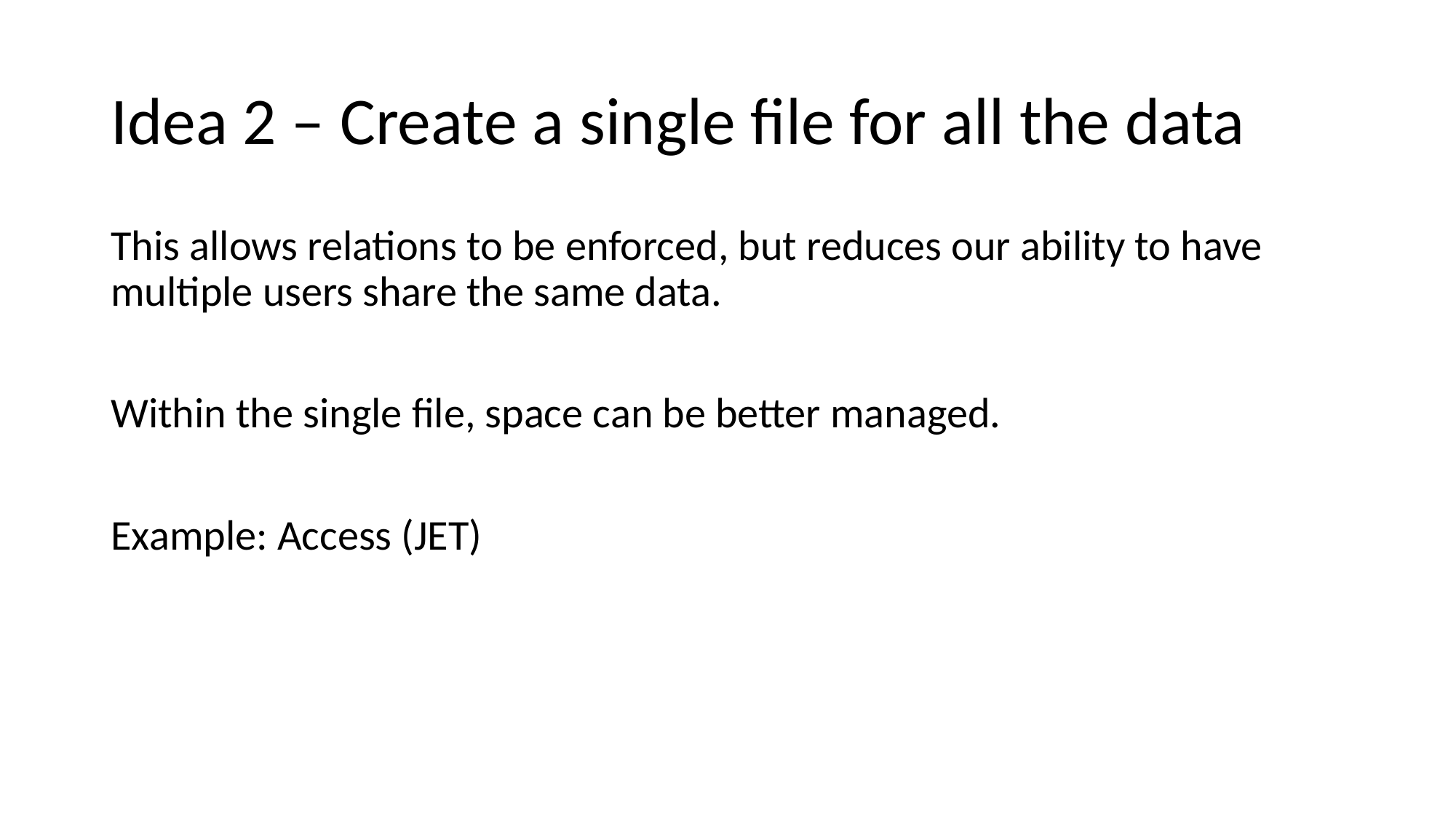

# Idea 2 – Create a single file for all the data
This allows relations to be enforced, but reduces our ability to have multiple users share the same data.

Within the single file, space can be better managed.

Example: Access (JET)